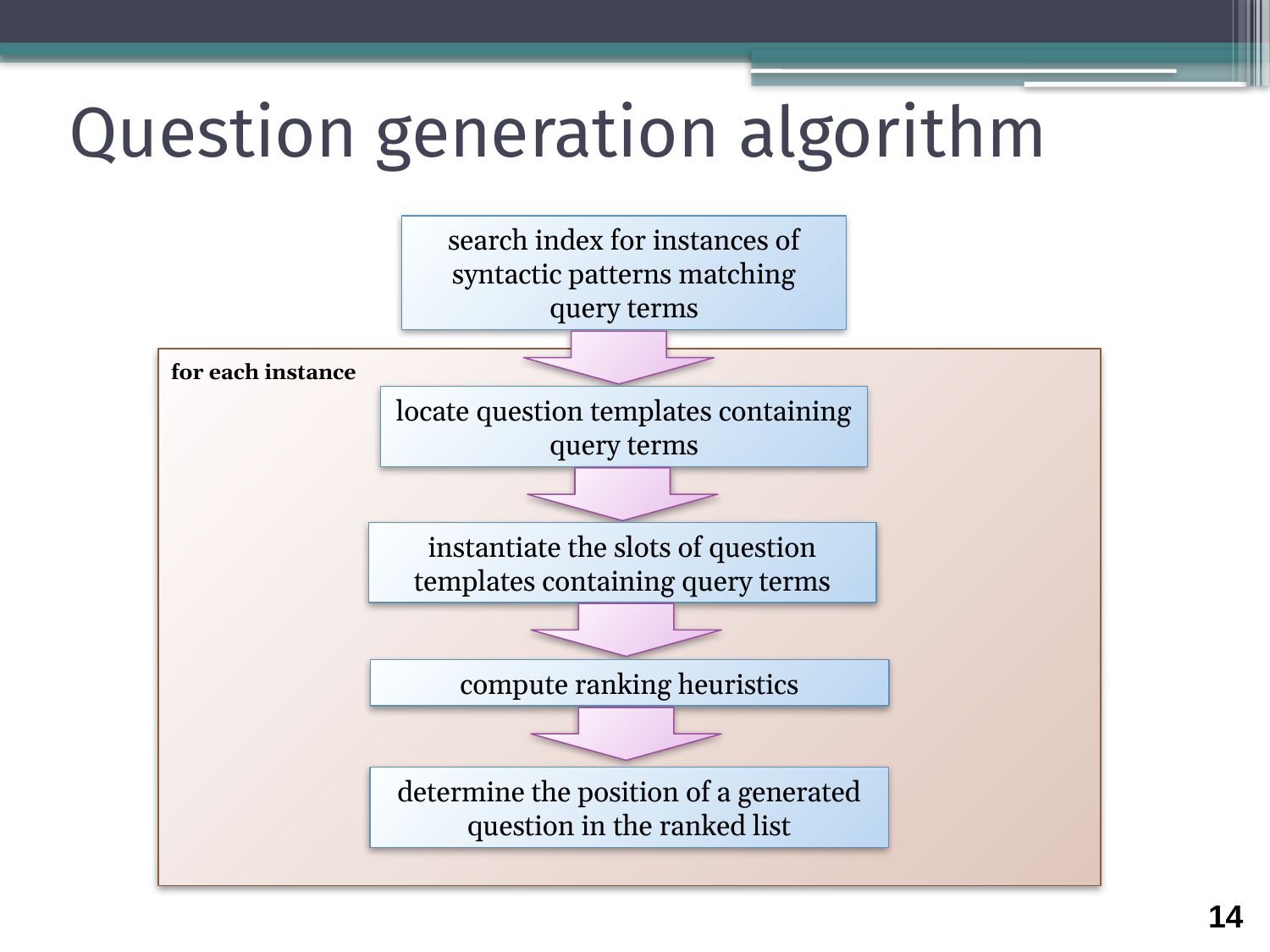

# Question generation algorithm
search index for instances of syntactic patterns matching query terms

for each instance
locate question templates containing query terms

instantiate the slots of question templates containing query terms

compute ranking heuristics

determine the position of a generated question in the ranked list
14